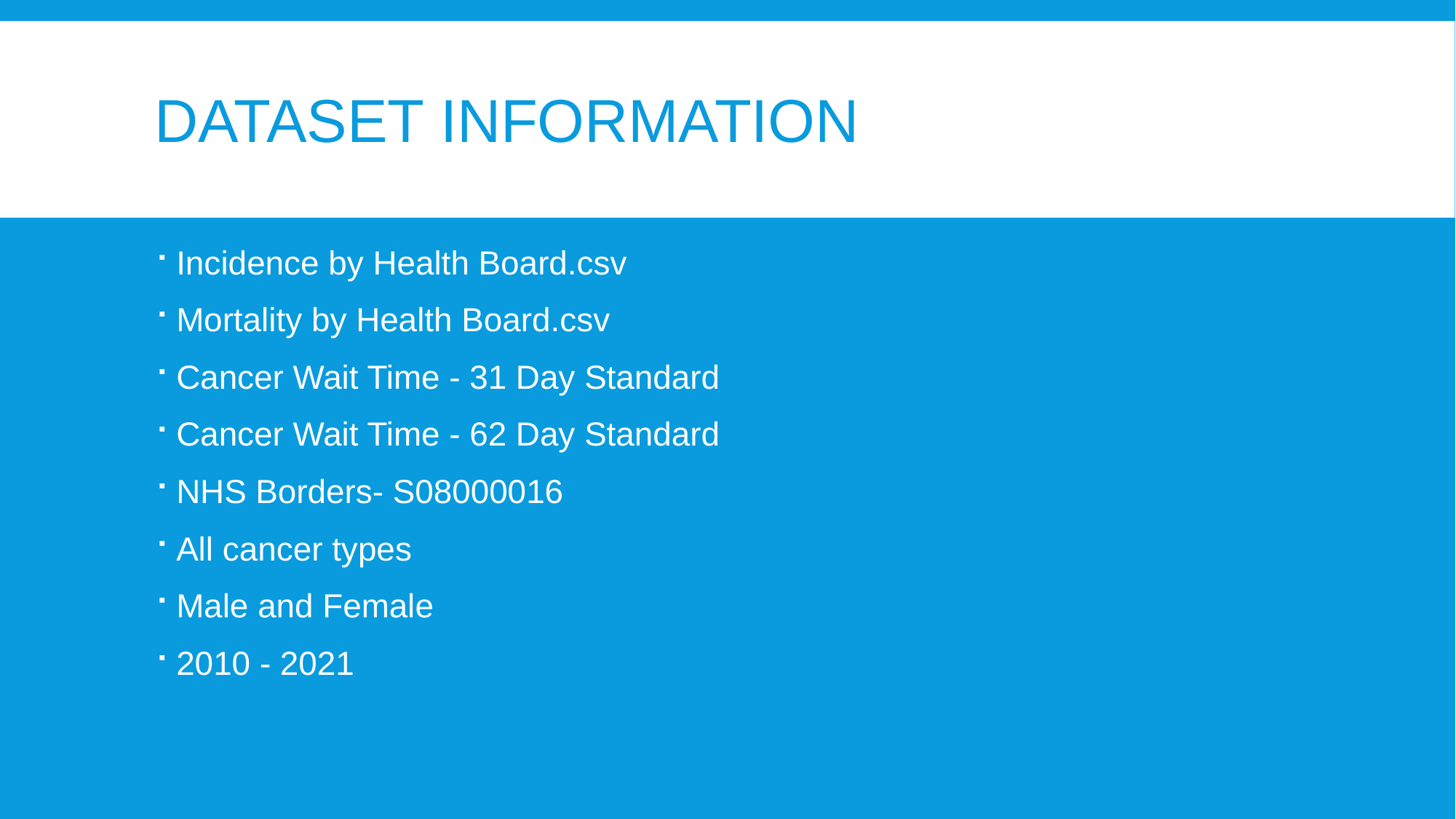

# Dataset information
Incidence by Health Board.csv
Mortality by Health Board.csv
Cancer Wait Time - 31 Day Standard
Cancer Wait Time - 62 Day Standard
NHS Borders- S08000016
All cancer types
Male and Female
2010 - 2021